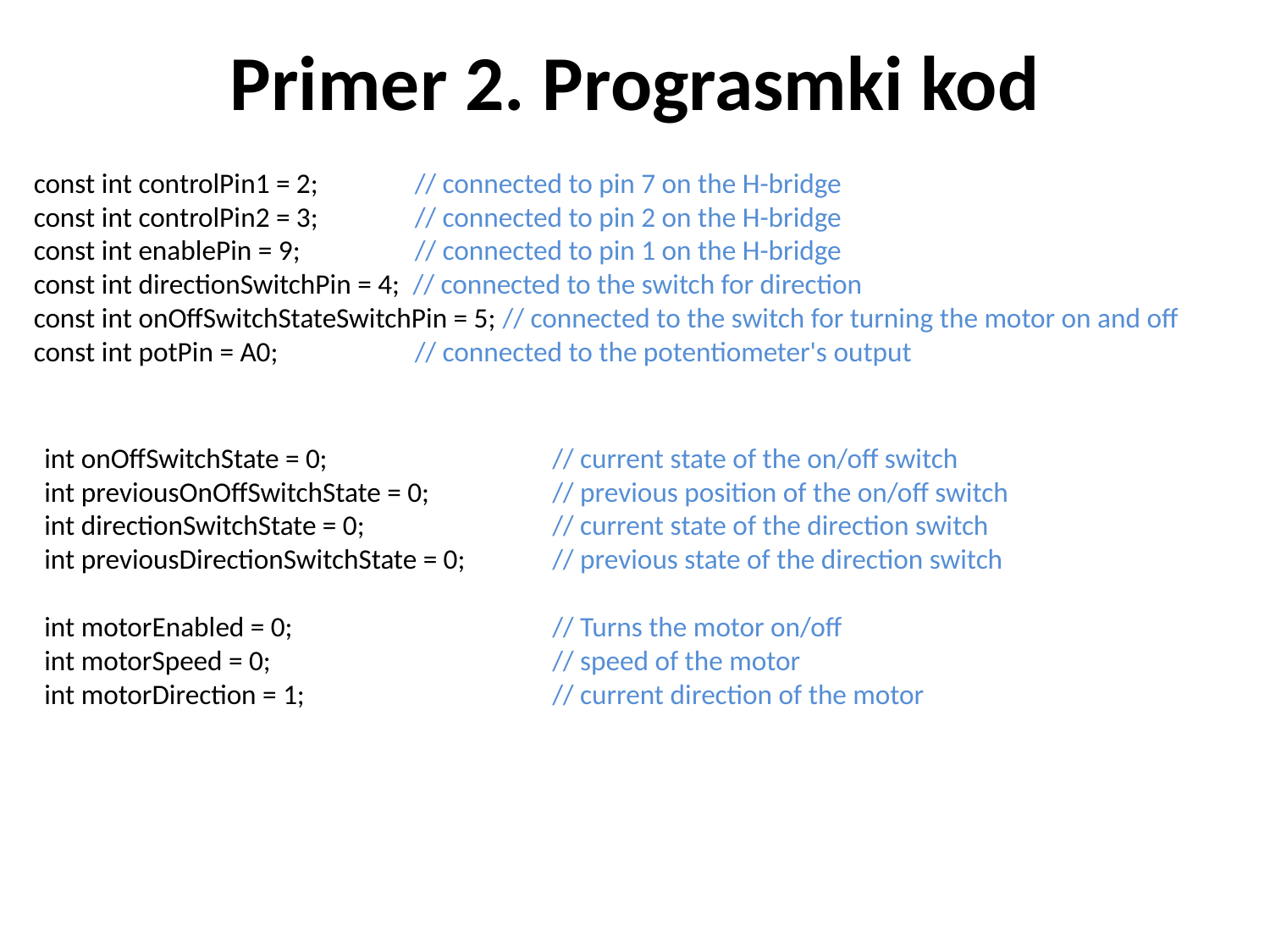

# Primer 2. Prograsmki kod
const int controlPin1 = 2; 	// connected to pin 7 on the H-bridge
const int controlPin2 = 3; 	// connected to pin 2 on the H-bridge
const int enablePin = 9;   	// connected to pin 1 on the H-bridge
const int directionSwitchPin = 4;  // connected to the switch for direction
const int onOffSwitchStateSwitchPin = 5; // connected to the switch for turning the motor on and off
const int potPin = A0;  	// connected to the potentiometer's output
int onOffSwitchState = 0;  		// current state of the on/off switch
int previousOnOffSwitchState = 0; 	// previous position of the on/off switch
int directionSwitchState = 0;  		// current state of the direction switch
int previousDirectionSwitchState = 0;  	// previous state of the direction switch

int motorEnabled = 0; 		// Turns the motor on/off
int motorSpeed = 0; 			// speed of the motor
int motorDirection = 1; 		// current direction of the motor